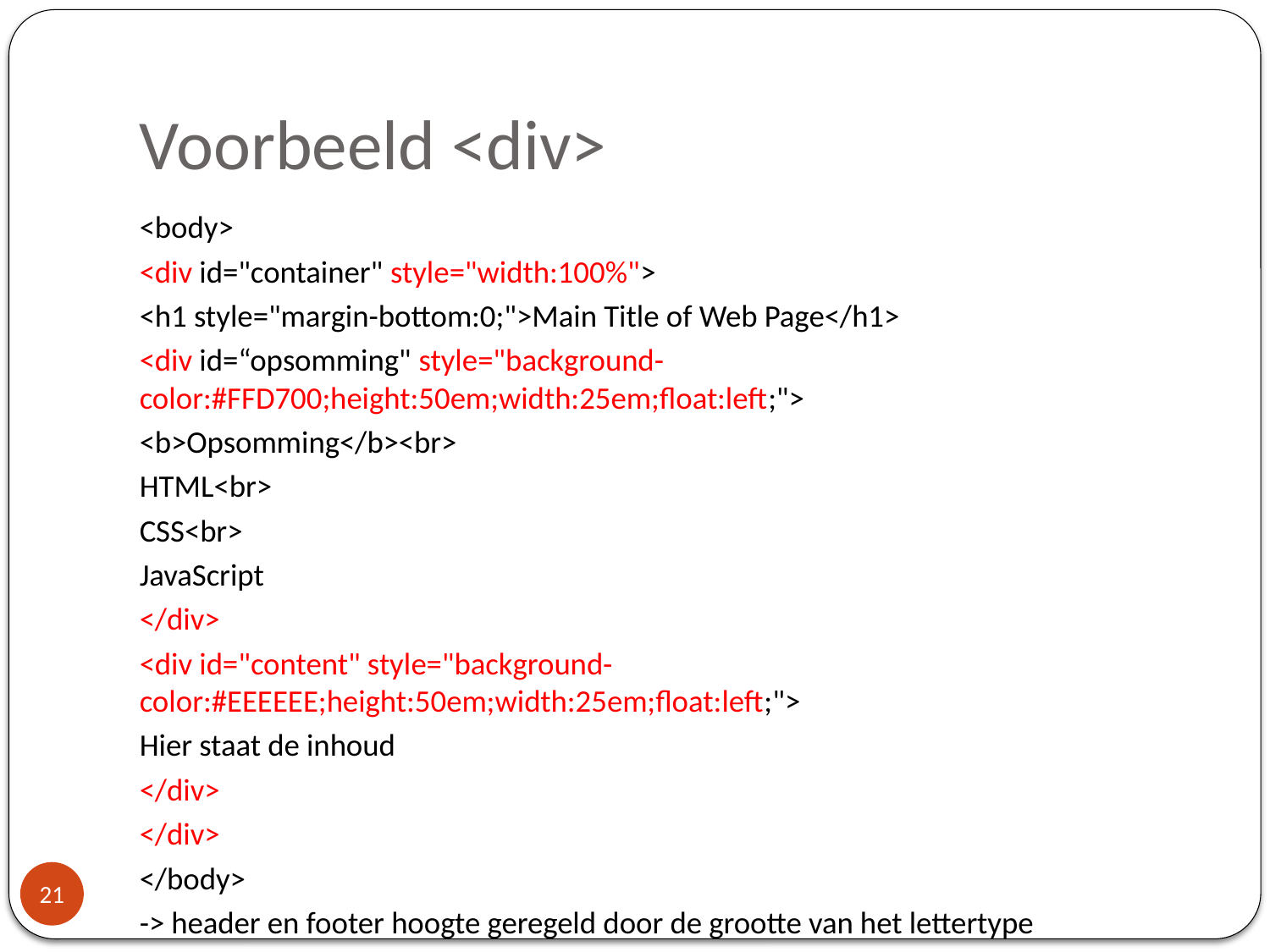

# Voorbeeld <div>
<body>
<div id="container" style="width:100%">
<h1 style="margin-bottom:0;">Main Title of Web Page</h1>
<div id=“opsomming" style="background-color:#FFD700;height:50em;width:25em;float:left;">
<b>Opsomming</b><br>
HTML<br>
CSS<br>
JavaScript
</div>
<div id="content" style="background-color:#EEEEEE;height:50em;width:25em;float:left;">
Hier staat de inhoud
</div>
</div>
</body>
-> header en footer hoogte geregeld door de grootte van het lettertype
-> id is een unieke identificatie van een element (oa. gebruikt in CSS, Javascript…)
21